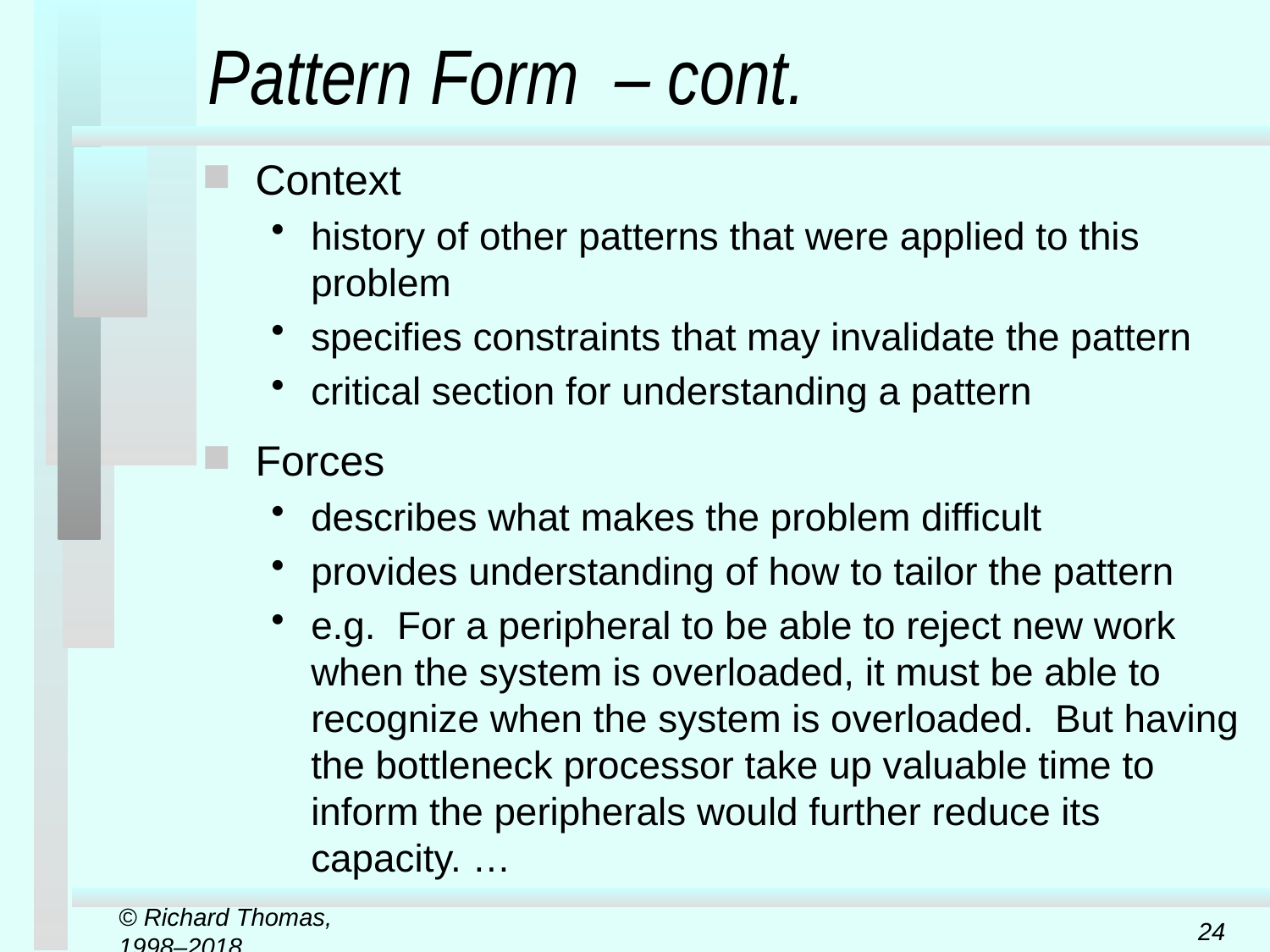

# Pattern Form  – cont.
Context
history of other patterns that were applied to this problem
specifies constraints that may invalidate the pattern
critical section for understanding a pattern
Forces
describes what makes the problem difficult
provides understanding of how to tailor the pattern
e.g.  For a peripheral to be able to reject new work when the system is overloaded, it must be able to recognize when the system is overloaded.  But having the bottleneck processor take up valuable time to inform the peripherals would further reduce its capacity. …
© Richard Thomas, 1998–2018
24